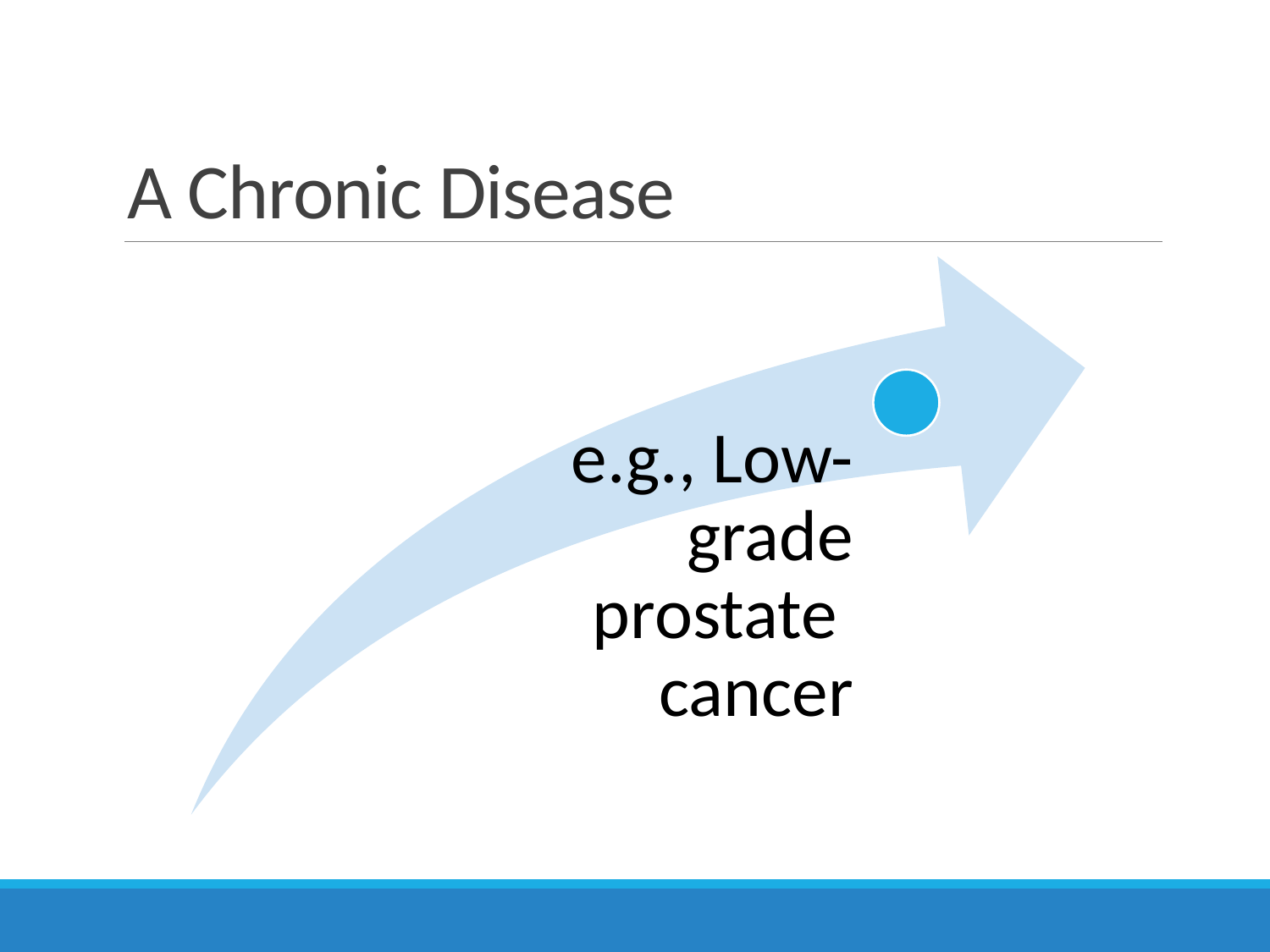

# A Chronic Disease
e.g., Low-grade prostate  cancer